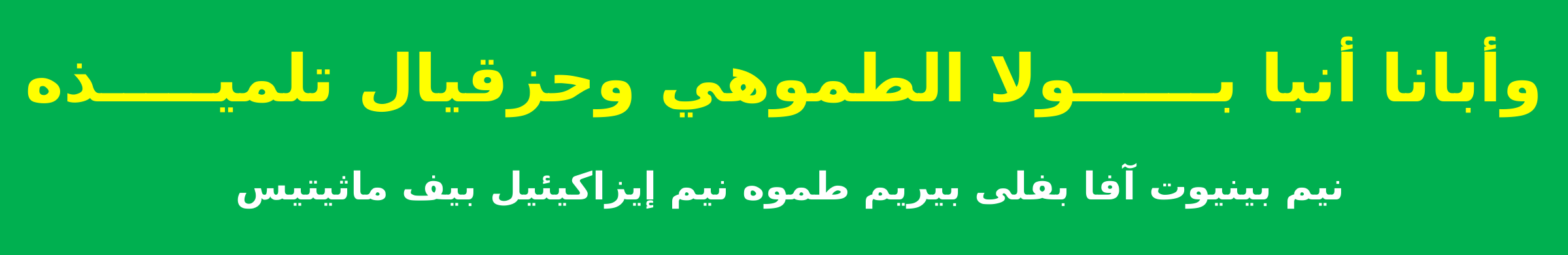

وأبانا أنبا بــــــولا الطموهي وحزقيال تلميـــــذه
نيم بينيوت آفا بفلى بيريم طموه نيم إيزاكيئيل بيف ماثيتيس